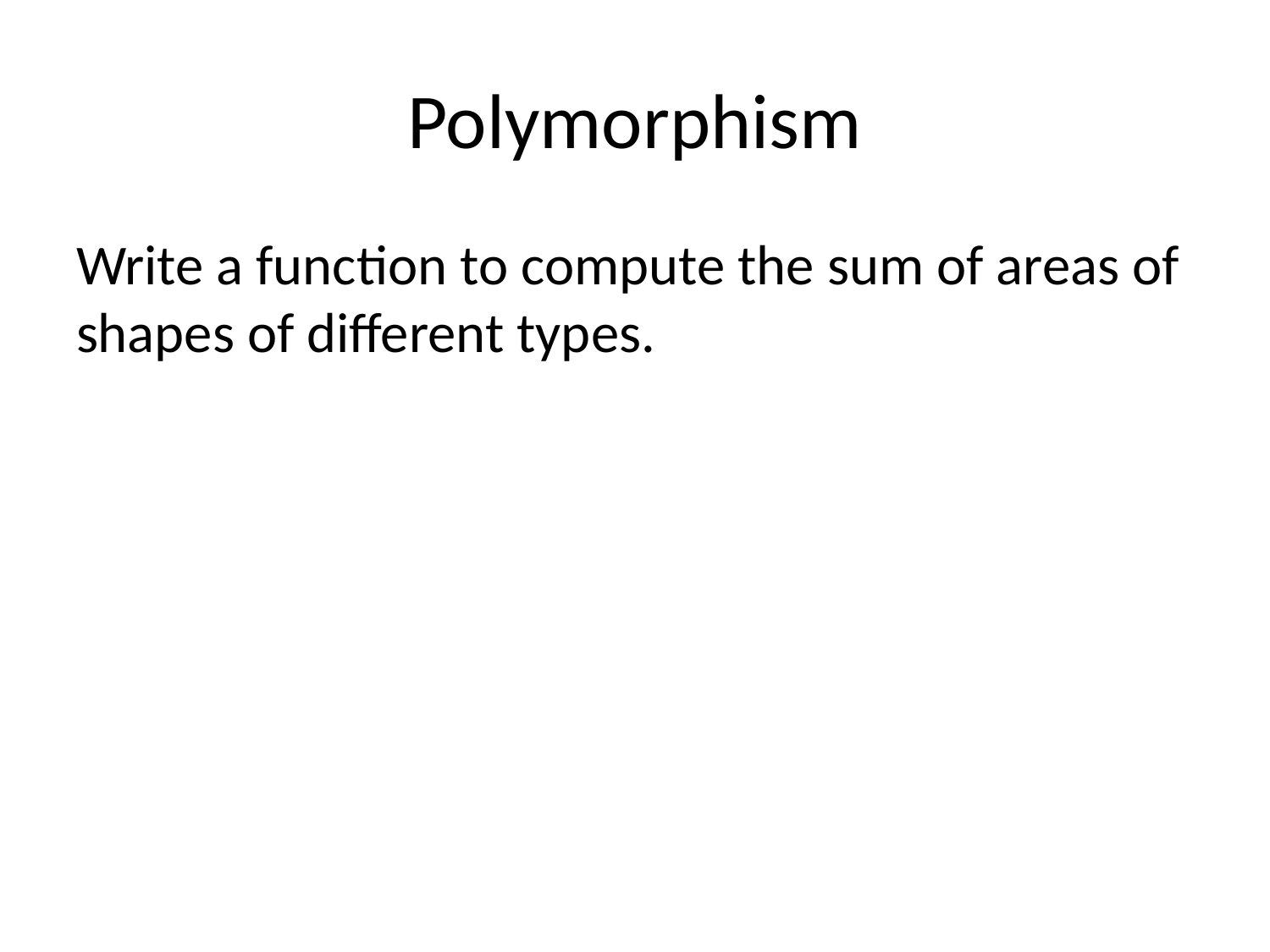

# Polymorphism
Write a function to compute the sum of areas of shapes of different types.